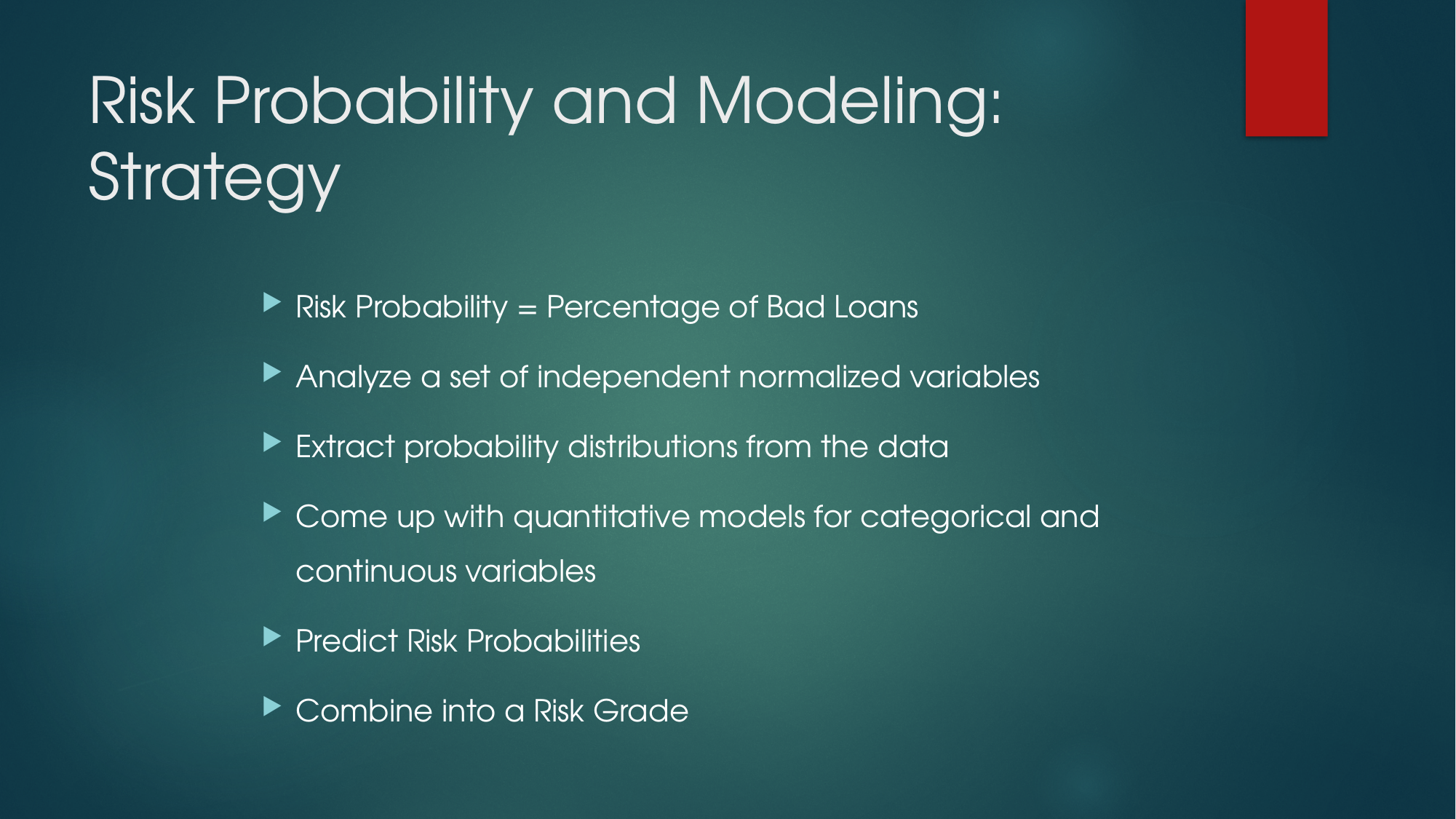

# Risk Probability and Modeling: Strategy
Risk Probability = Percentage of Bad Loans
Analyze a set of independent normalized variables
Extract probability distributions from the data
Come up with quantitative models for categorical and continuous variables
Predict Risk Probabilities
Combine into a Risk Grade